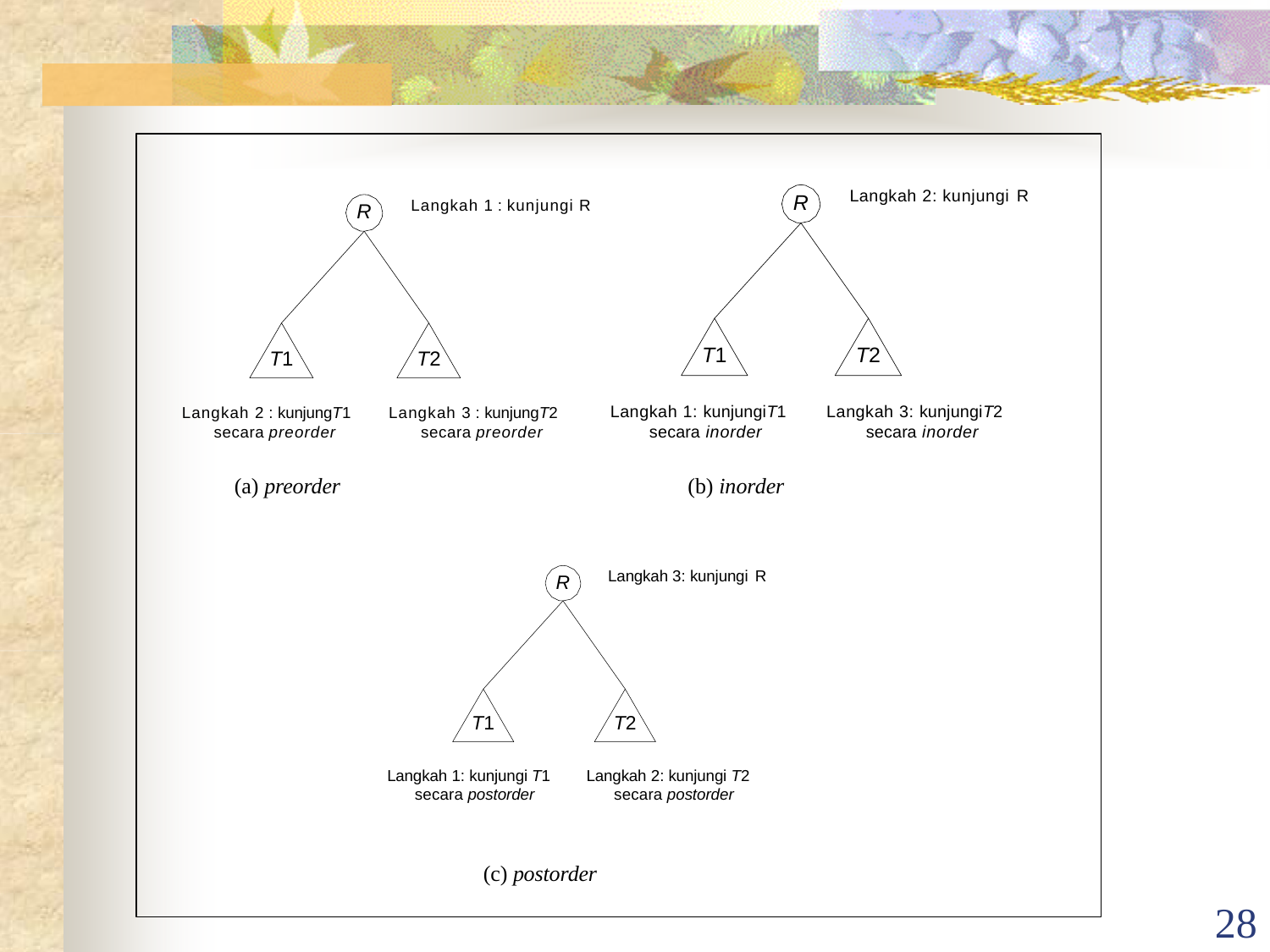

Langkah 2: kunjungi R

R
Langkah 1 : kunjungi R

R

T1
T2
T1
T2
Langkah 1: kunjungiT1  secara inorder
Langkah 3: kunjungiT2  secara inorder
Langkah 2 : kunjungT1  secara preorder
Langkah 3 : kunjungT2  secara preorder
(a) preorder
(b) inorder
Langkah 3: kunjungi R
R

T1
T2
Langkah 1: kunjungi T1  secara postorder
Langkah 2: kunjungi T2  secara postorder
(c) postorder
28